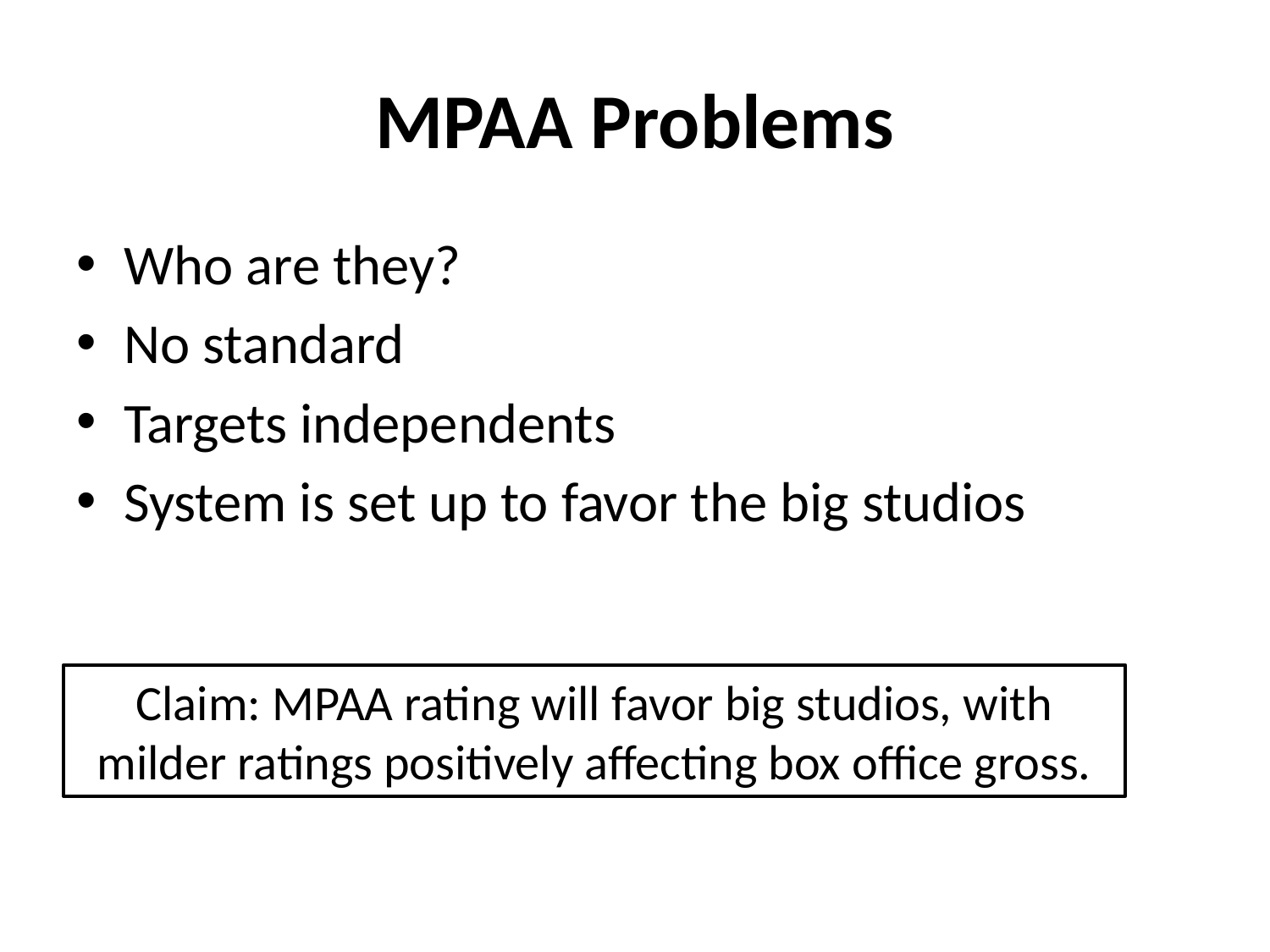

# MPAA Problems
Who are they?
No standard
Targets independents
System is set up to favor the big studios

Claim: MPAA rating will favor big studios, with milder ratings positively affecting box office gross.